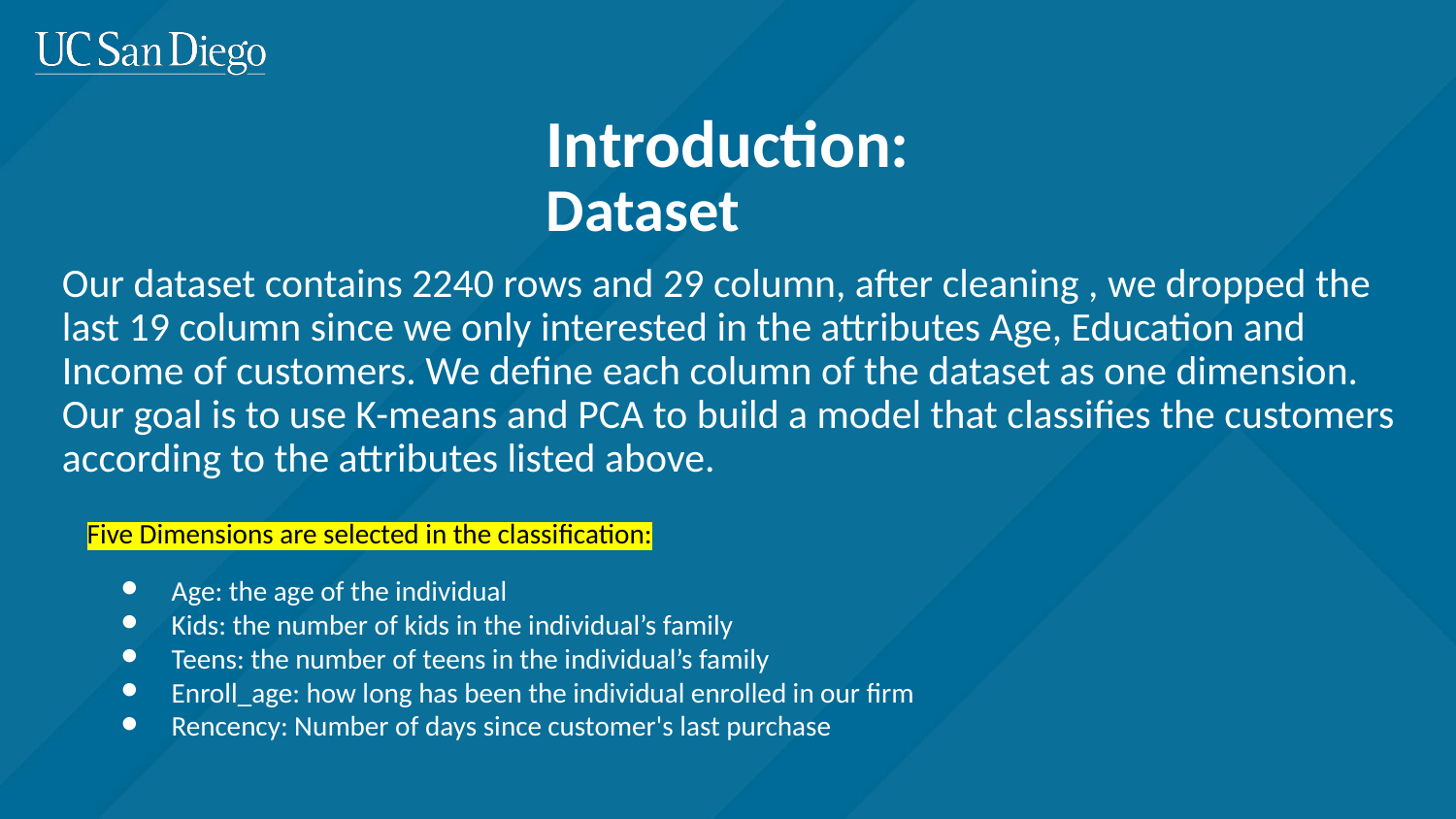

# Introduction:
Dataset
Our dataset contains 2240 rows and 29 column, after cleaning , we dropped the last 19 column since we only interested in the attributes Age, Education and Income of customers. We define each column of the dataset as one dimension. Our goal is to use K-means and PCA to build a model that classifies the customers according to the attributes listed above.
Five Dimensions are selected in the classification:

Age: the age of the individual
Kids: the number of kids in the individual’s family
Teens: the number of teens in the individual’s family
Enroll_age: how long has been the individual enrolled in our firm
Rencency: Number of days since customer's last purchase